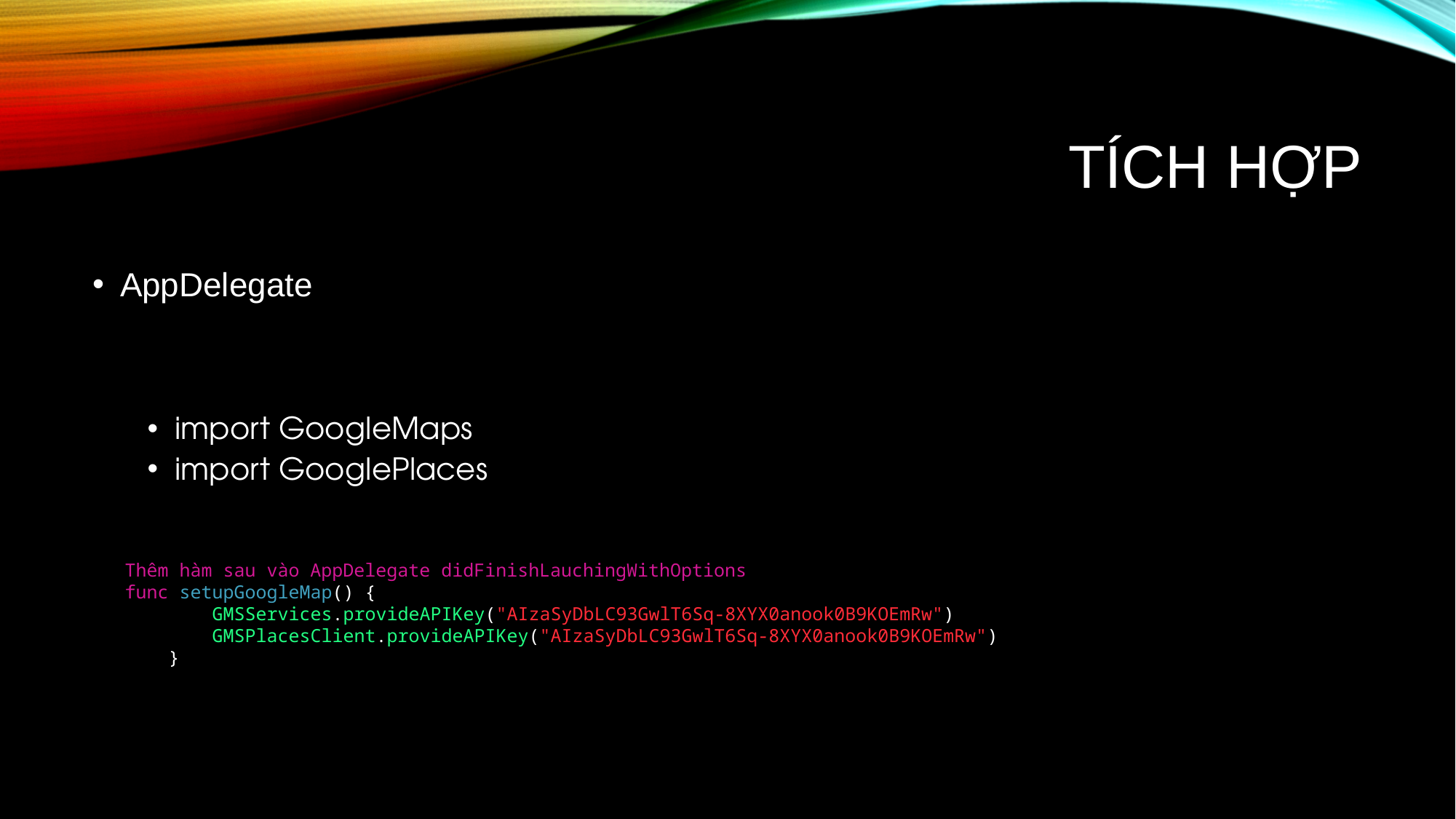

# Tích hợp
AppDelegate

import GoogleMaps
import GooglePlaces

Thêm hàm sau vào AppDelegate didFinishLauchingWithOptions
func setupGoogleMap() {
        GMSServices.provideAPIKey("AIzaSyDbLC93GwlT6Sq-8XYX0anook0B9KOEmRw")
        GMSPlacesClient.provideAPIKey("AIzaSyDbLC93GwlT6Sq-8XYX0anook0B9KOEmRw")
    }